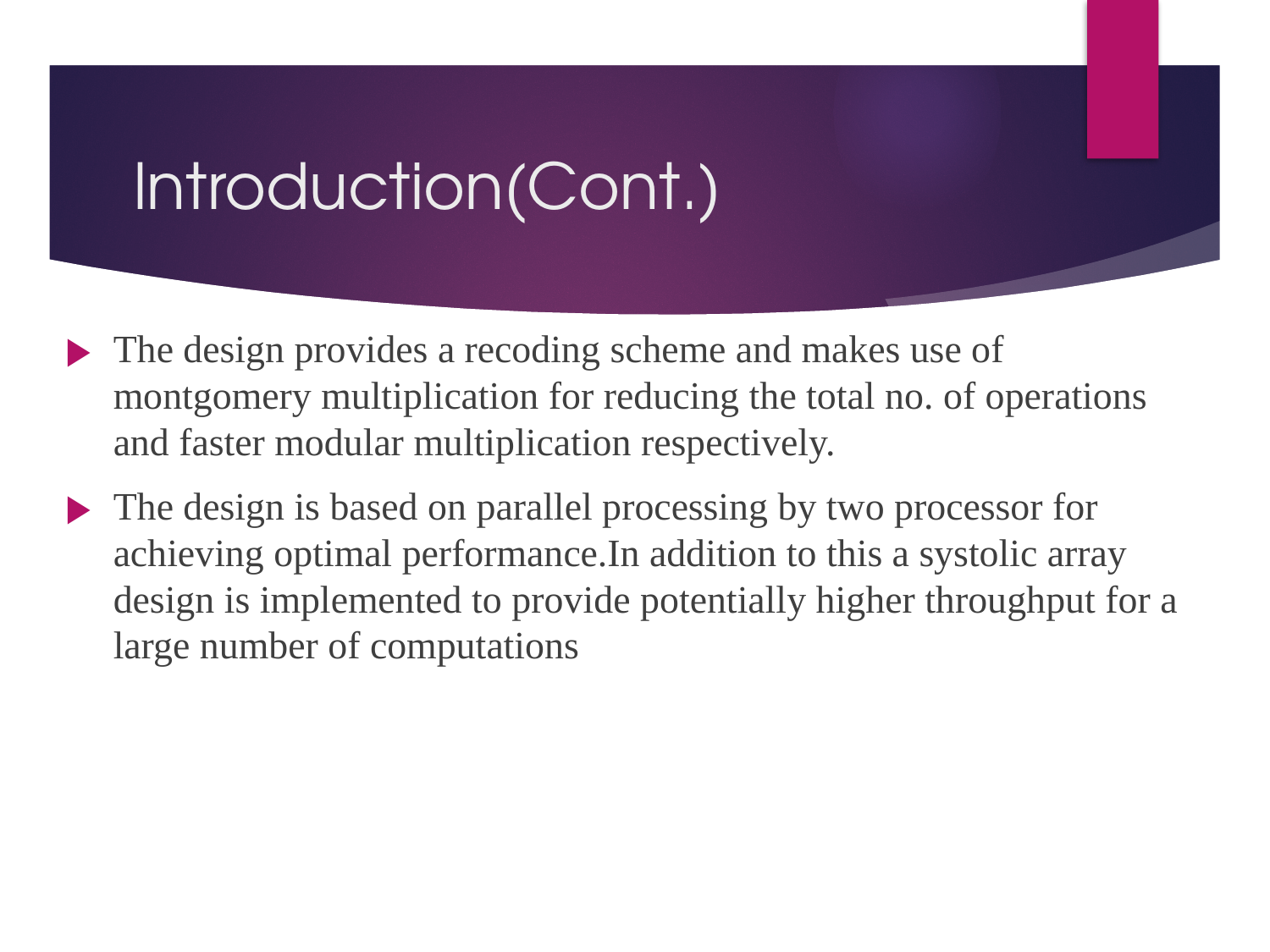

# Introduction(Cont.)
The design provides a recoding scheme and makes use of montgomery multiplication for reducing the total no. of operations and faster modular multiplication respectively.
The design is based on parallel processing by two processor for achieving optimal performance.In addition to this a systolic array design is implemented to provide potentially higher throughput for a large number of computations